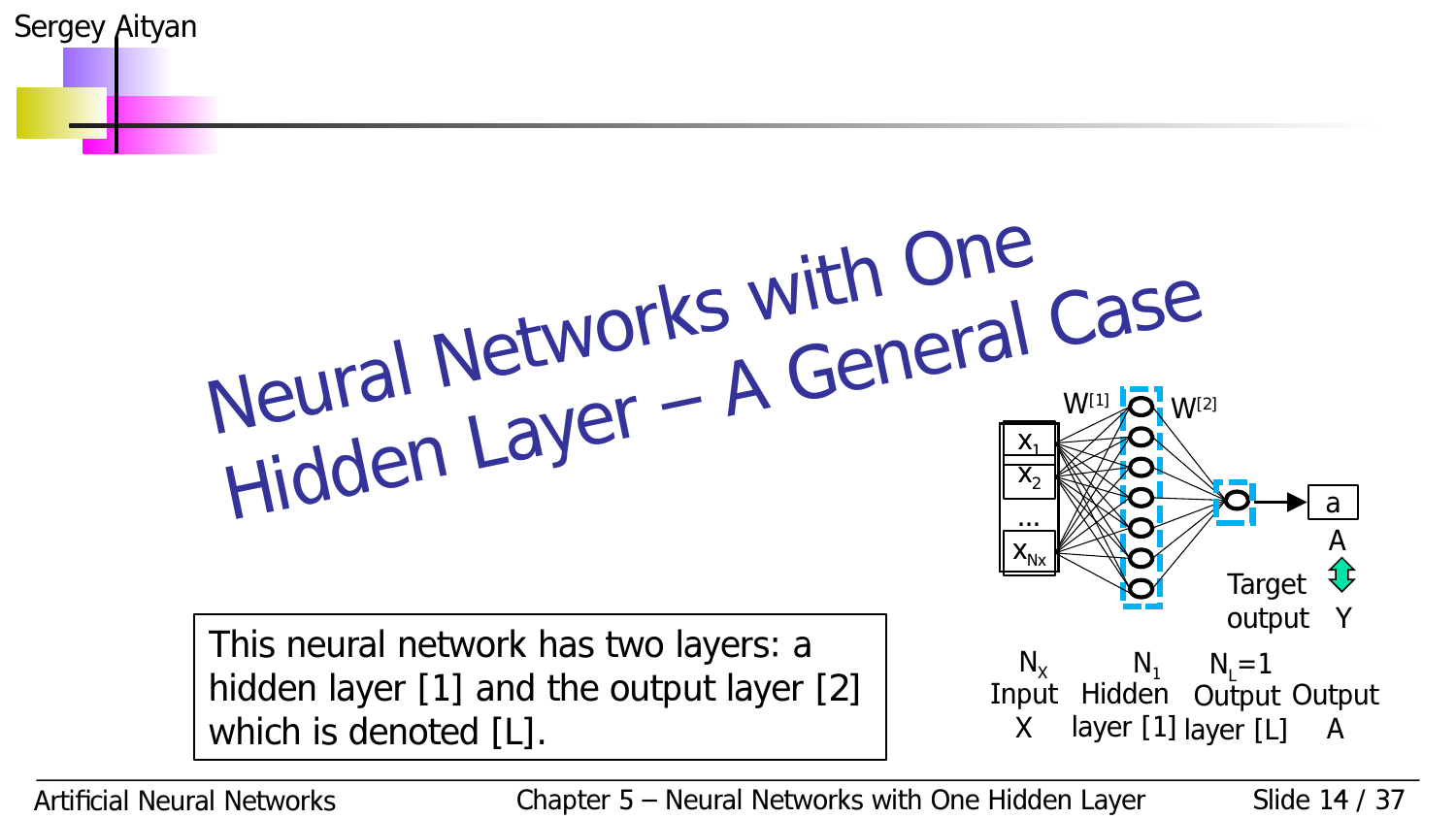

Neural Networks with One Hidden Layer – A General Case
W[1]

W[2]

x1
x2
…
xNx

a

A

Target output   Y
NX
N1
NL=1
Hidden layer [1]
Input X
Output A
Output layer [L]
This neural network has two layers: a hidden layer [1] and the output layer [2] which is denoted [L].